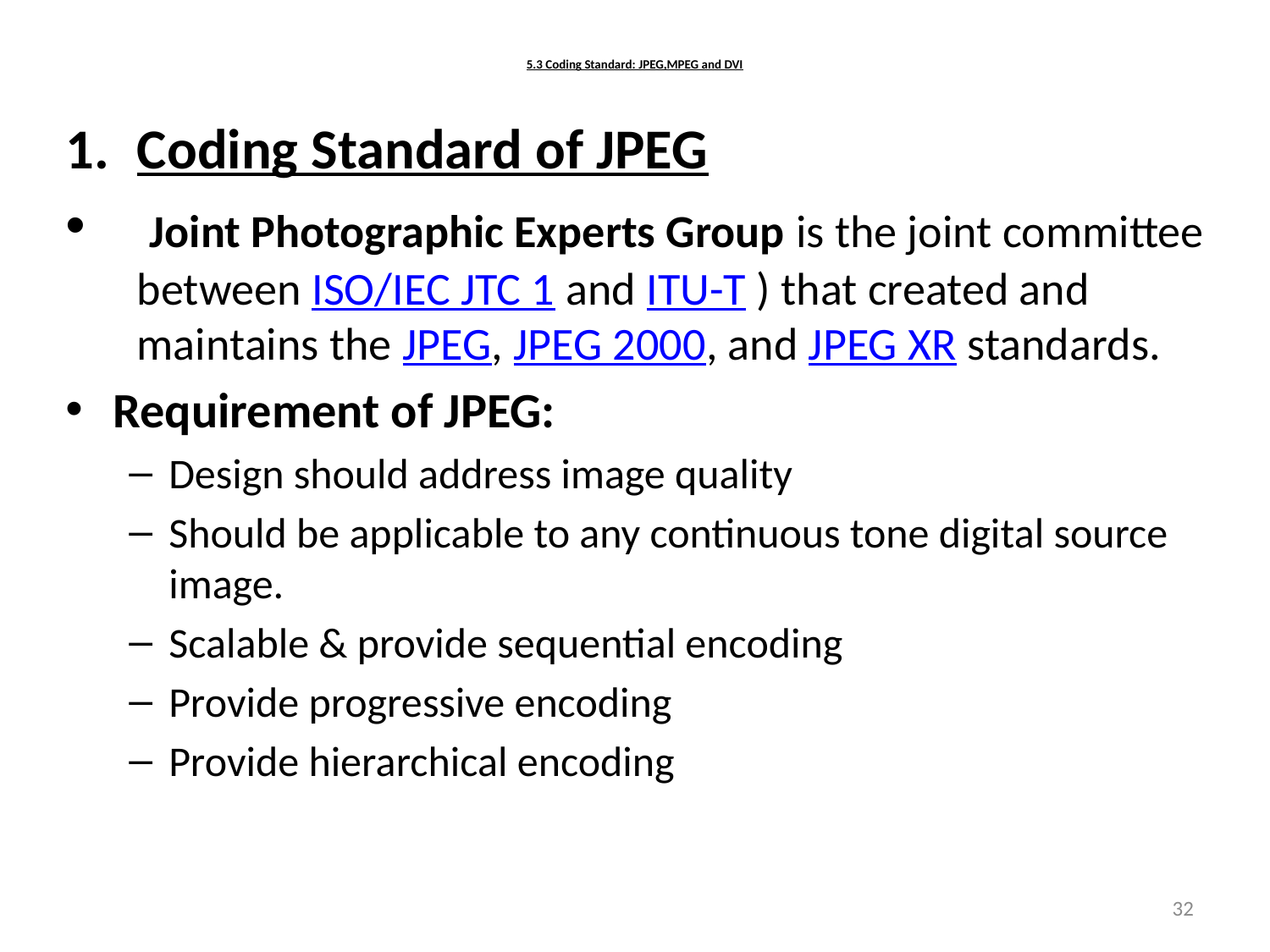

# 5.3 Coding Standard: JPEG,MPEG and DVI
Coding Standard of JPEG
 Joint Photographic Experts Group is the joint committee between ISO/IEC JTC 1 and ITU-T ) that created and maintains the JPEG, JPEG 2000, and JPEG XR standards.
Requirement of JPEG:
Design should address image quality
Should be applicable to any continuous tone digital source image.
Scalable & provide sequential encoding
Provide progressive encoding
Provide hierarchical encoding

32